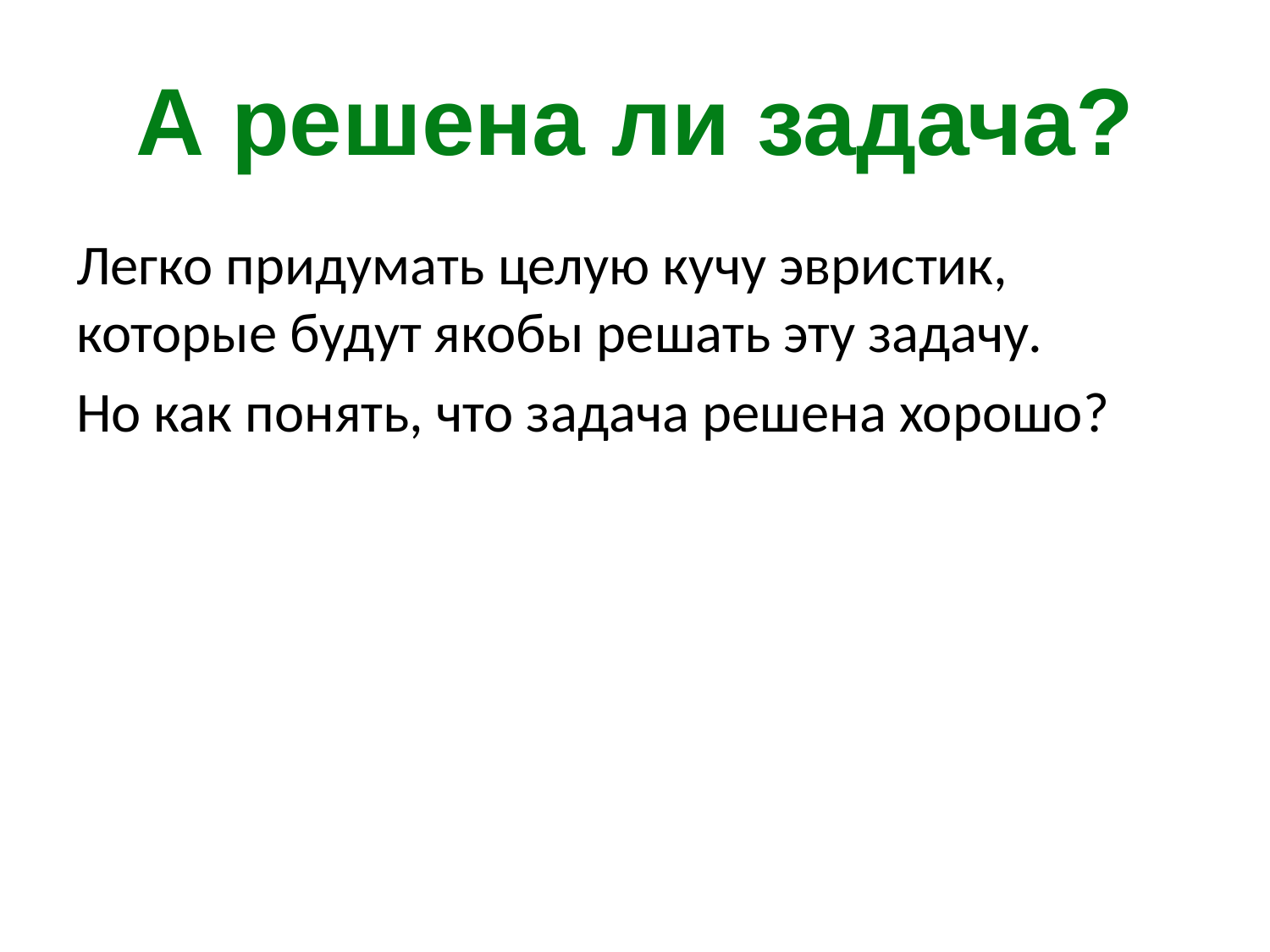

# А решена ли задача?
Легко придумать целую кучу эвристик, которые будут якобы решать эту задачу.
Но как понять, что задача решена хорошо?